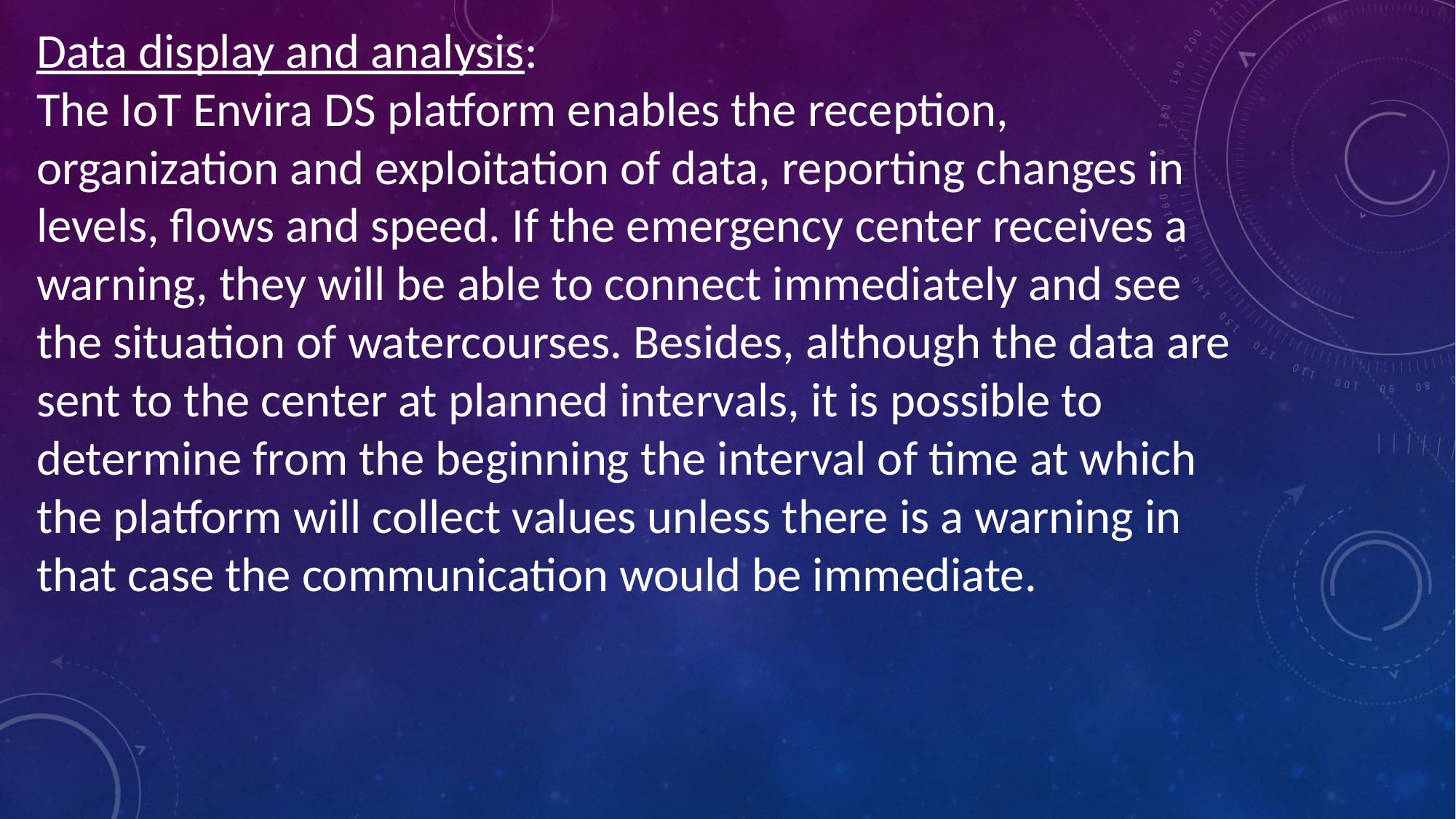

Data display and analysis:
The IoT Envira DS platform enables the reception, organization and exploitation of data, reporting changes in levels, flows and speed. If the emergency center receives a warning, they will be able to connect immediately and see the situation of watercourses. Besides, although the data are sent to the center at planned intervals, it is possible to determine from the beginning the interval of time at which the platform will collect values unless there is a warning in that case the communication would be immediate.